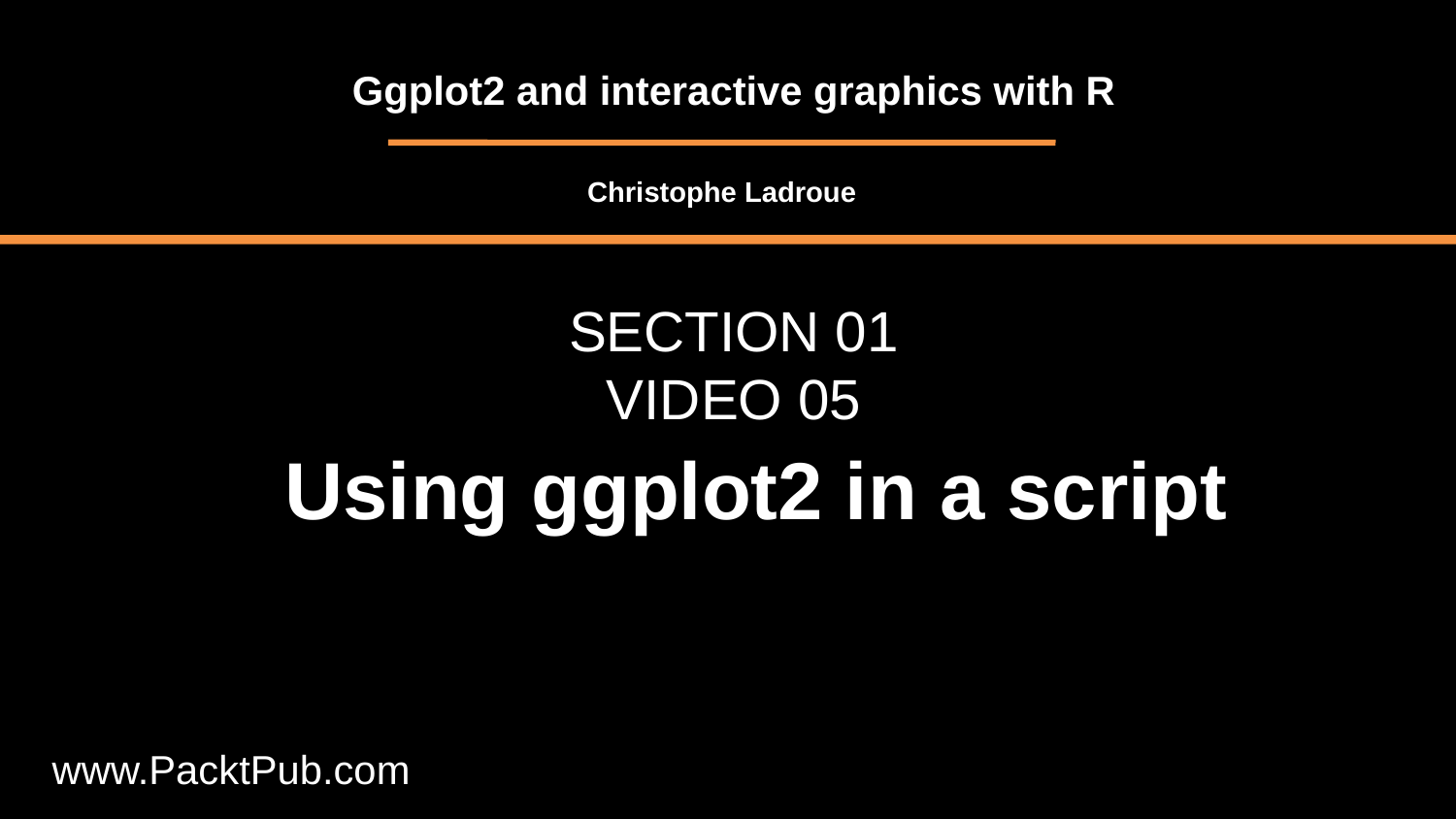

Ggplot2 and interactive graphics with R

Christophe Ladroue

SECTION 01
VIDEO 05
Using ggplot2 in a script
www.PacktPub.com